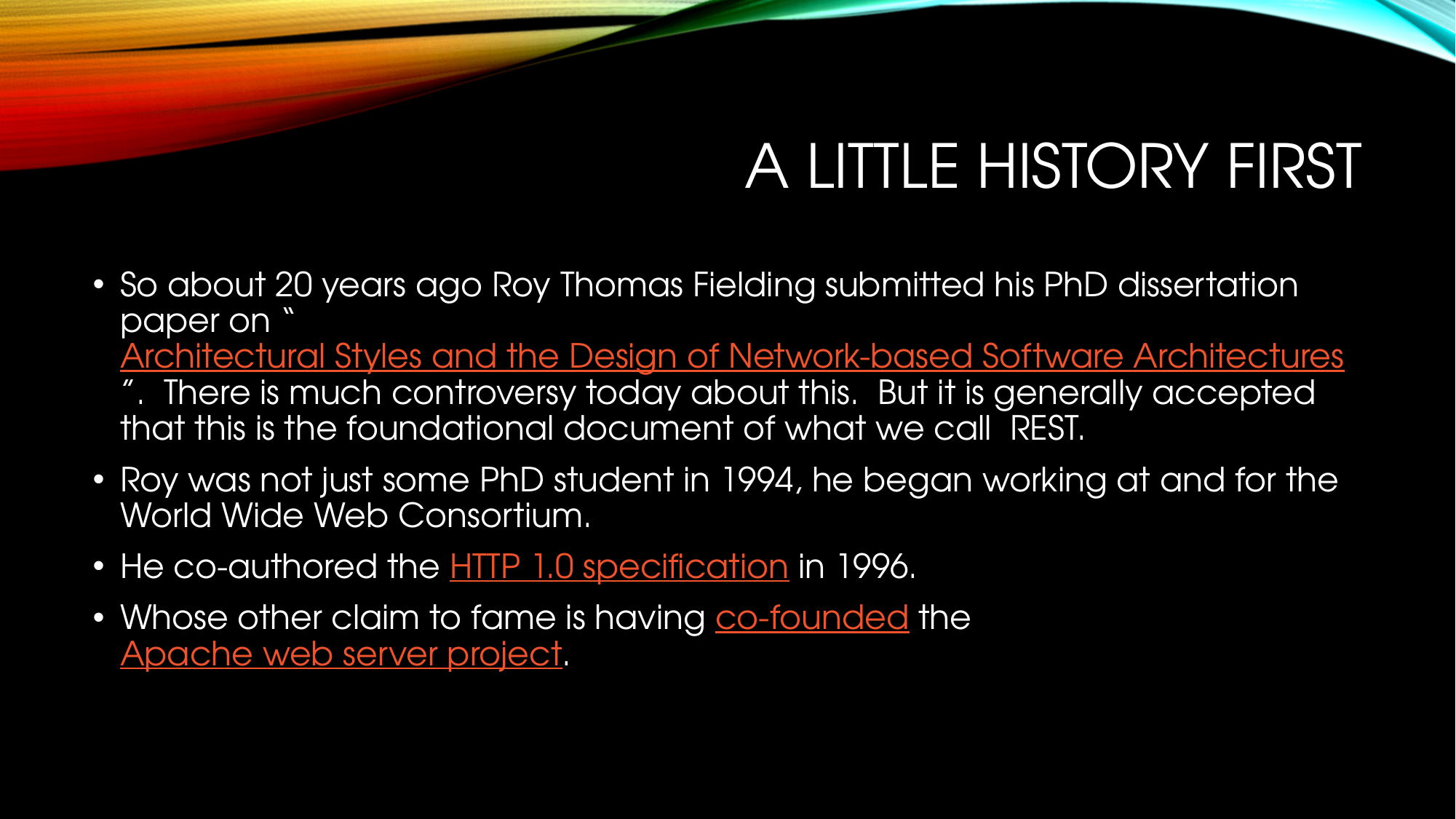

# A little history first
So about 20 years ago Roy Thomas Fielding submitted his PhD dissertation paper on “Architectural Styles and the Design of Network-based Software Architectures”.  There is much controversy today about this.  But it is generally accepted that this is the foundational document of what we call  REST.
Roy was not just some PhD student in 1994, he began working at and for the World Wide Web Consortium.
He co-authored the HTTP 1.0 specification in 1996.
Whose other claim to fame is having co-founded the Apache web server project.